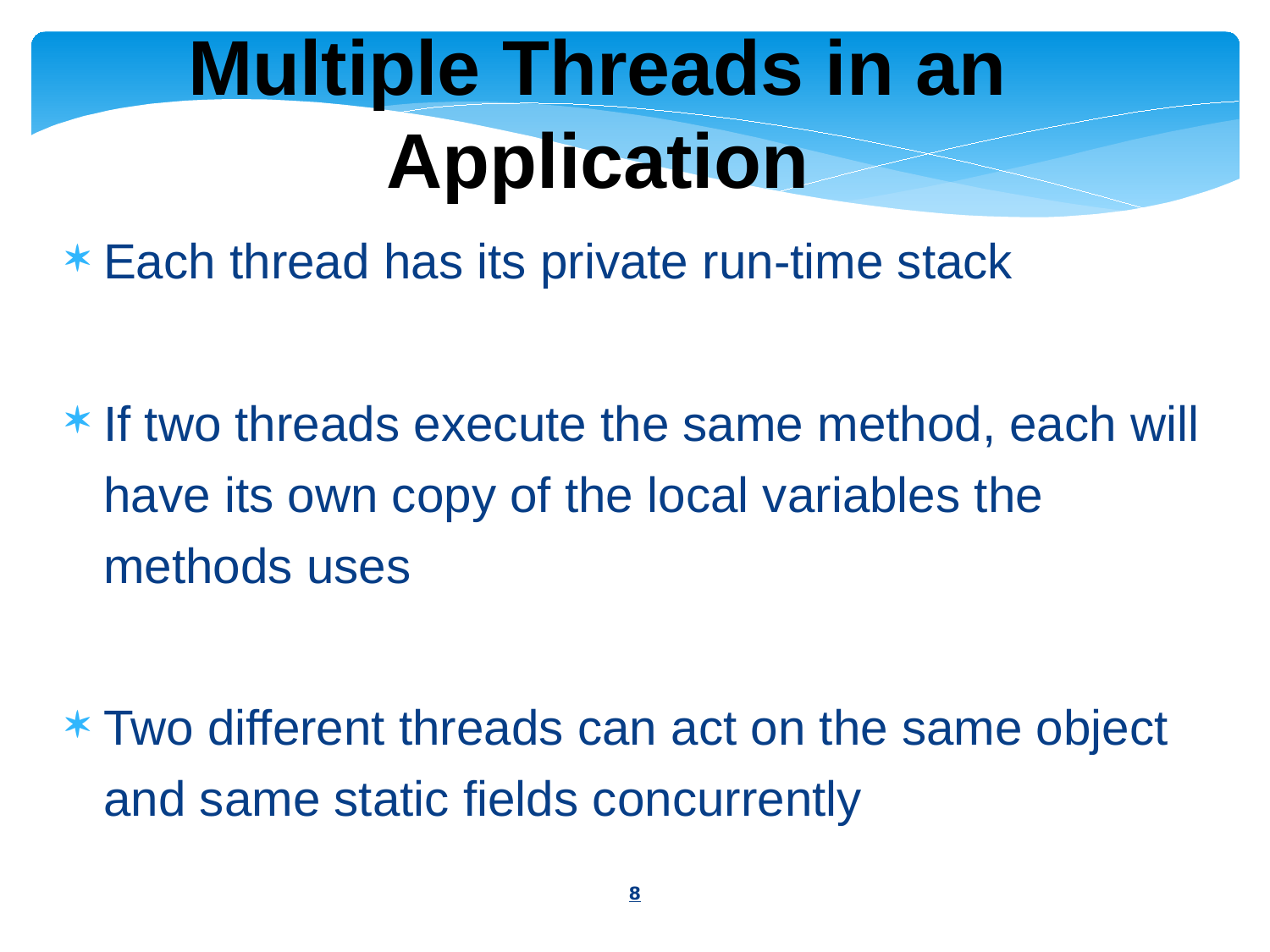

Multiple Threads in an Application
Each thread has its private run-time stack

If two threads execute the same method, each will have its own copy of the local variables the methods uses

Two different threads can act on the same object and same static fields concurrently
8